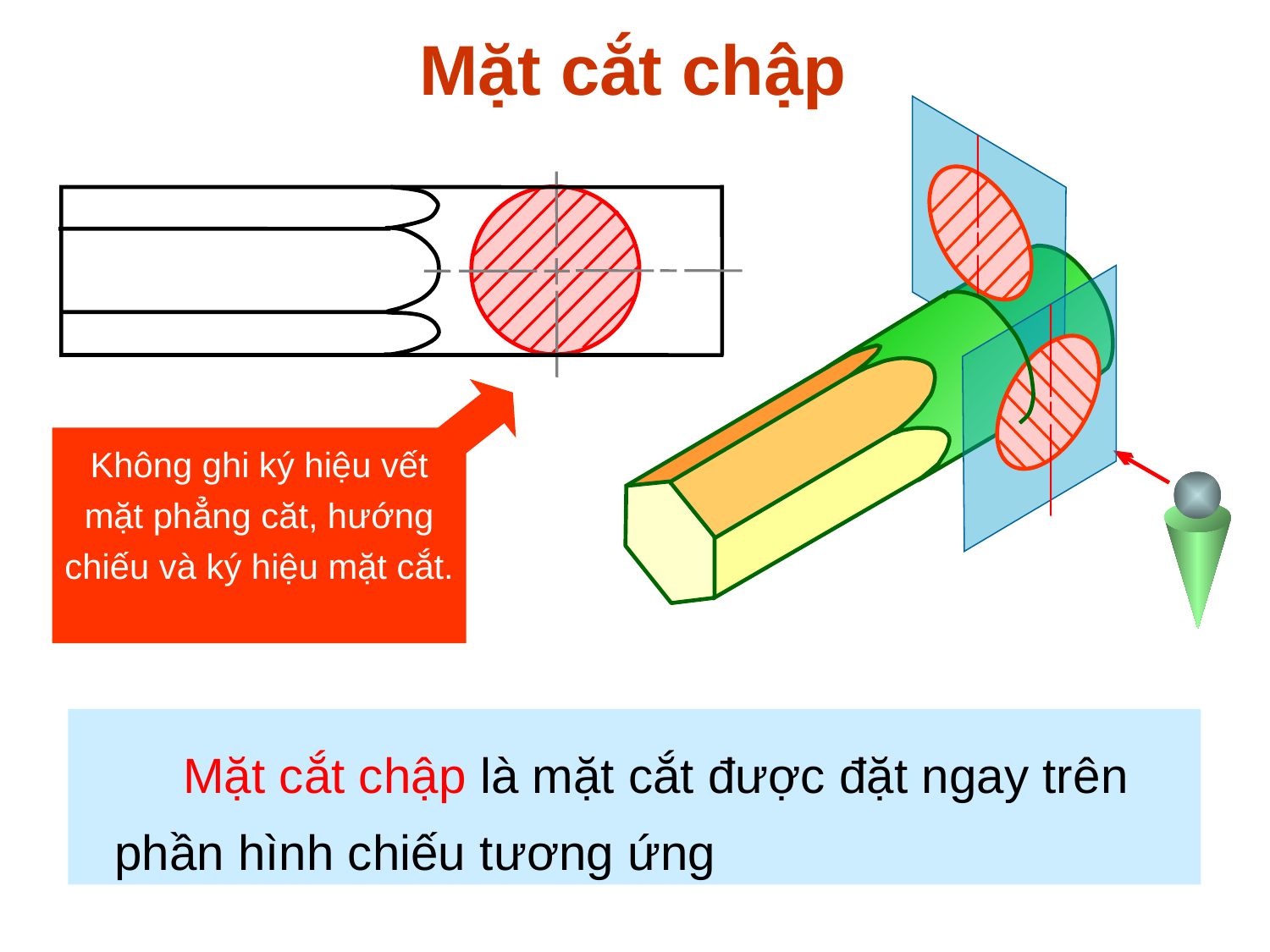

Mặt cắt chập

Không ghi ký hiệu vết mặt phẳng căt, hướng chiếu và ký hiệu mặt cắt.

     Mặt cắt chập là mặt cắt được đặt ngay trên
phần hình chiếu tương ứng